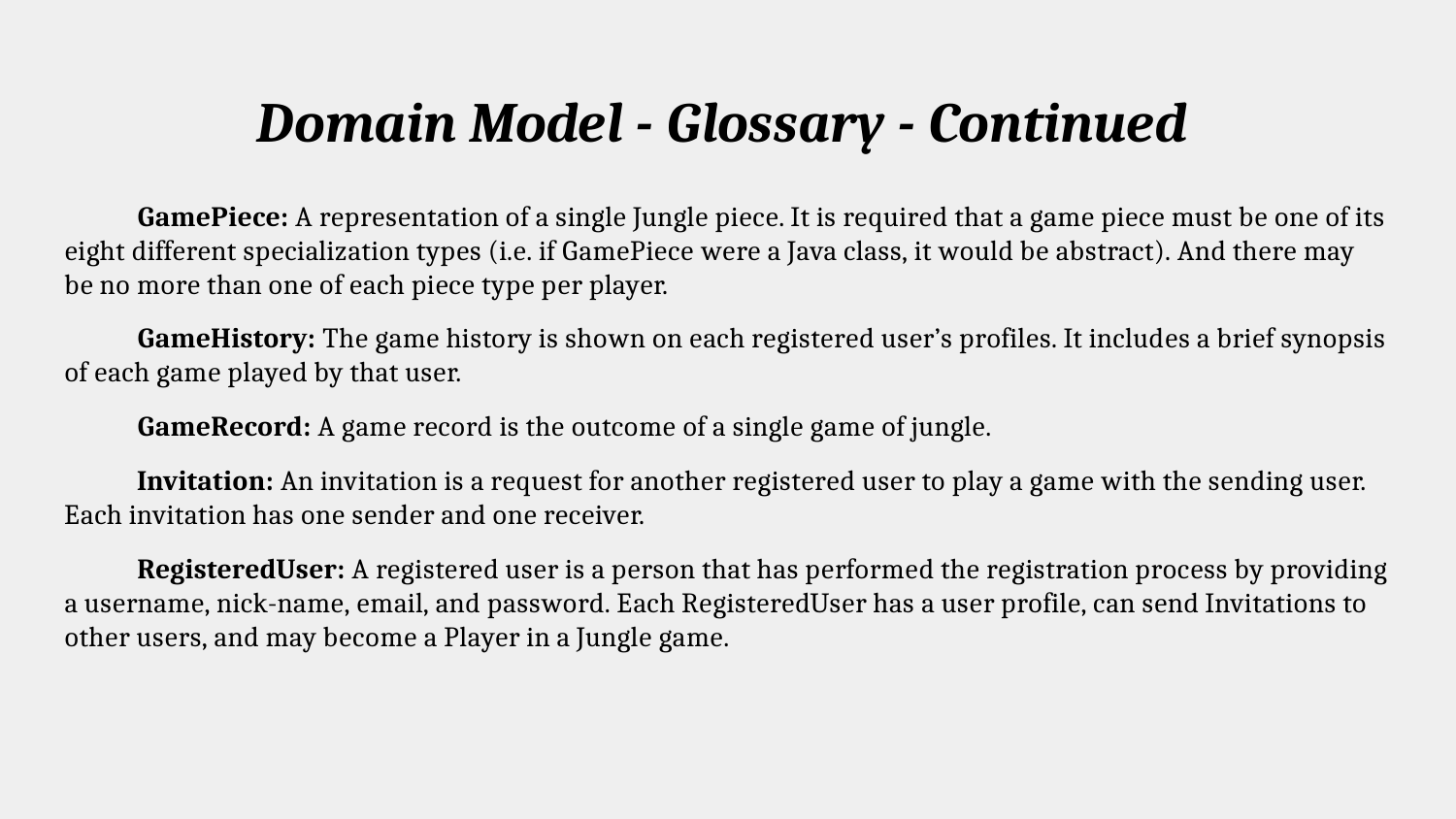

# Domain Model - Glossary - Continued
GamePiece: A representation of a single Jungle piece. It is required that a game piece must be one of its eight different specialization types (i.e. if GamePiece were a Java class, it would be abstract). And there may be no more than one of each piece type per player.
GameHistory: The game history is shown on each registered user’s profiles. It includes a brief synopsis of each game played by that user.
GameRecord: A game record is the outcome of a single game of jungle.
Invitation: An invitation is a request for another registered user to play a game with the sending user. Each invitation has one sender and one receiver.
RegisteredUser: A registered user is a person that has performed the registration process by providing a username, nick-name, email, and password. Each RegisteredUser has a user profile, can send Invitations to other users, and may become a Player in a Jungle game.